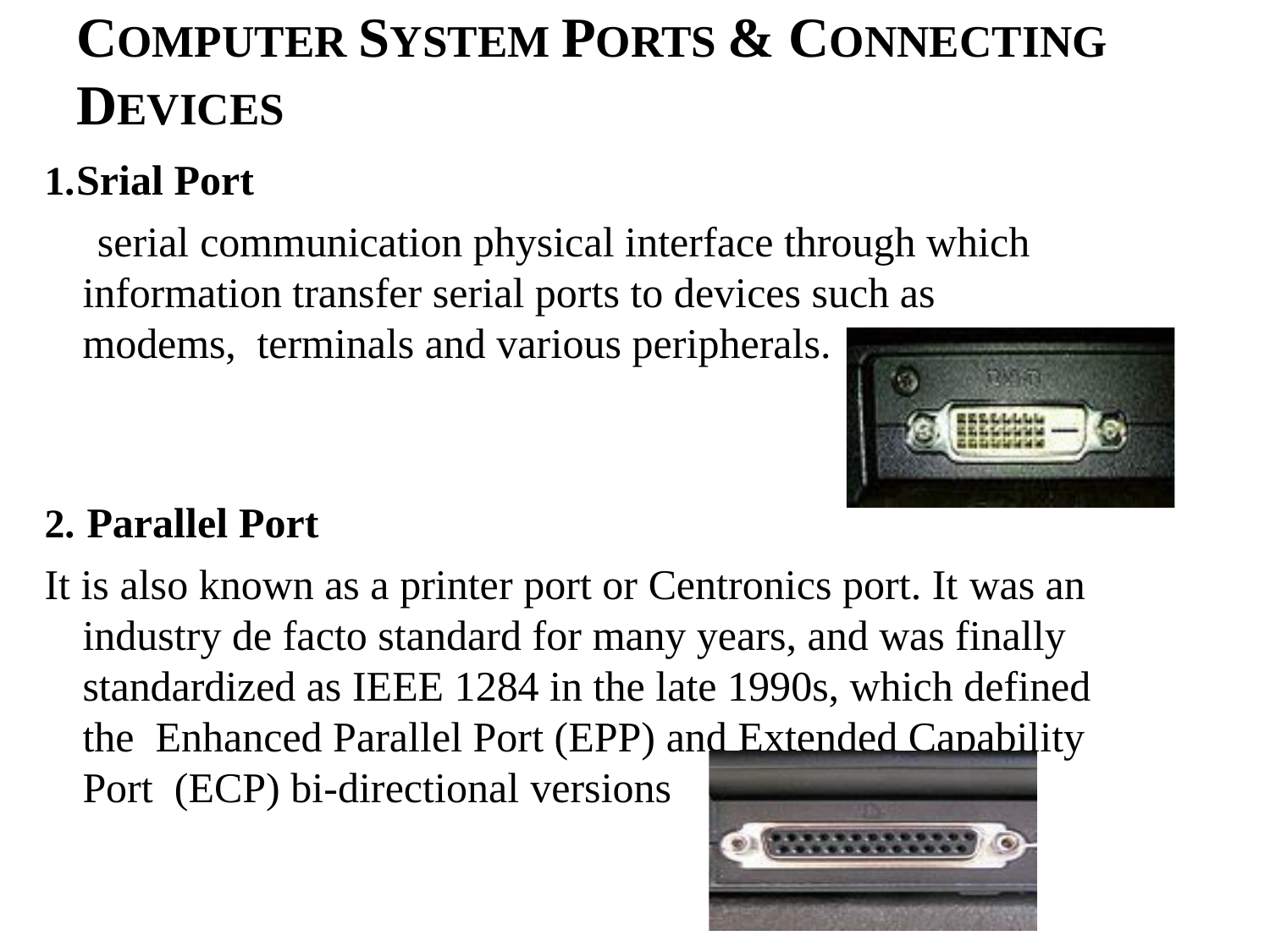

# COMPUTER SYSTEM PORTS & CONNECTING  DEVICES
Srial Port
serial communication physical interface through which  information transfer serial ports to devices such as modems,  terminals and various peripherals.

Parallel Port
It is also known as a printer port or Centronics port. It was an  industry de facto standard for many years, and was finally  standardized as IEEE 1284 in the late 1990s, which defined the  Enhanced Parallel Port (EPP) and Extended Capability Port  (ECP) bi-directional versions

17